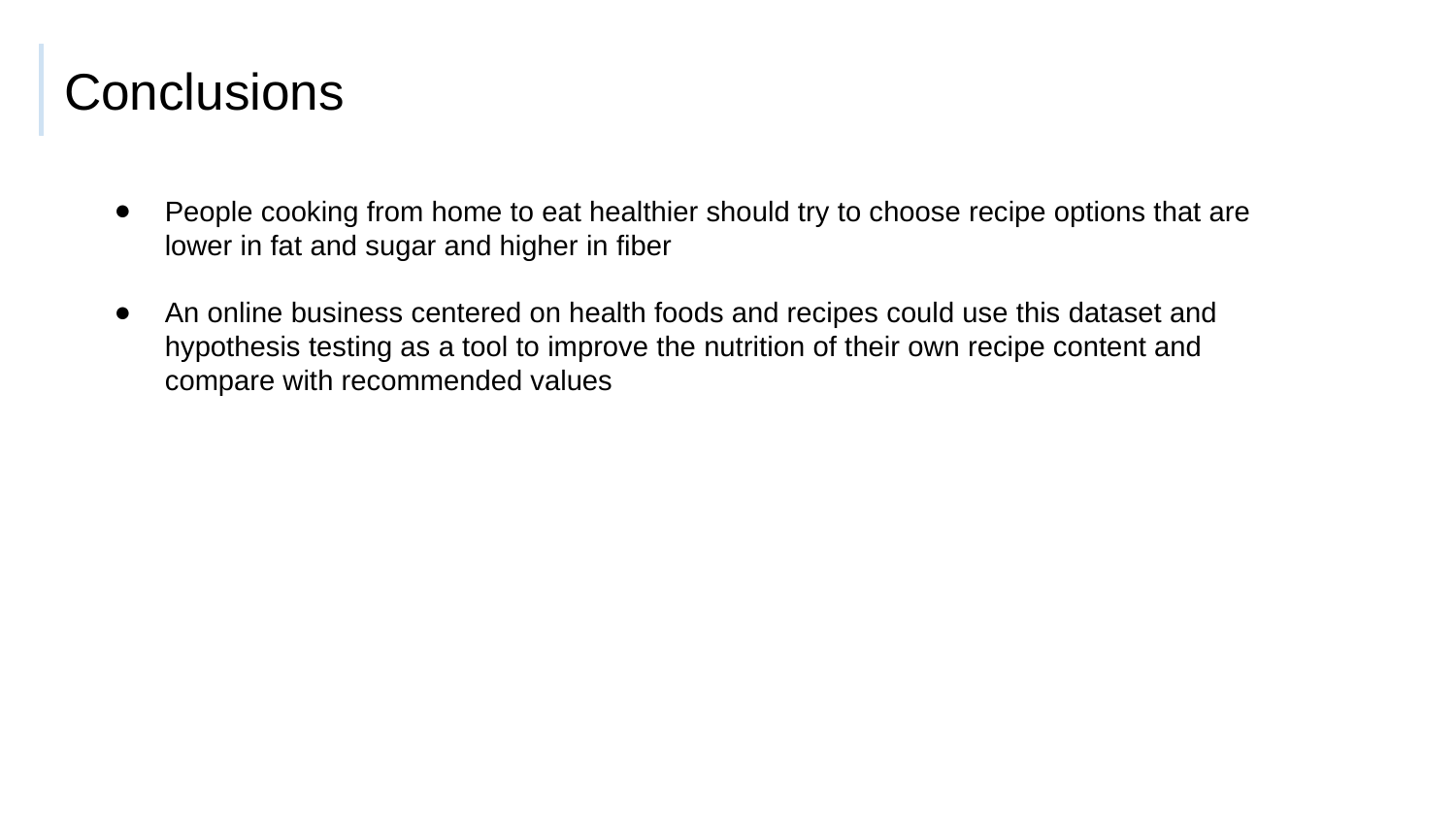

# Conclusions
People cooking from home to eat healthier should try to choose recipe options that are lower in fat and sugar and higher in fiber

An online business centered on health foods and recipes could use this dataset and hypothesis testing as a tool to improve the nutrition of their own recipe content and compare with recommended values